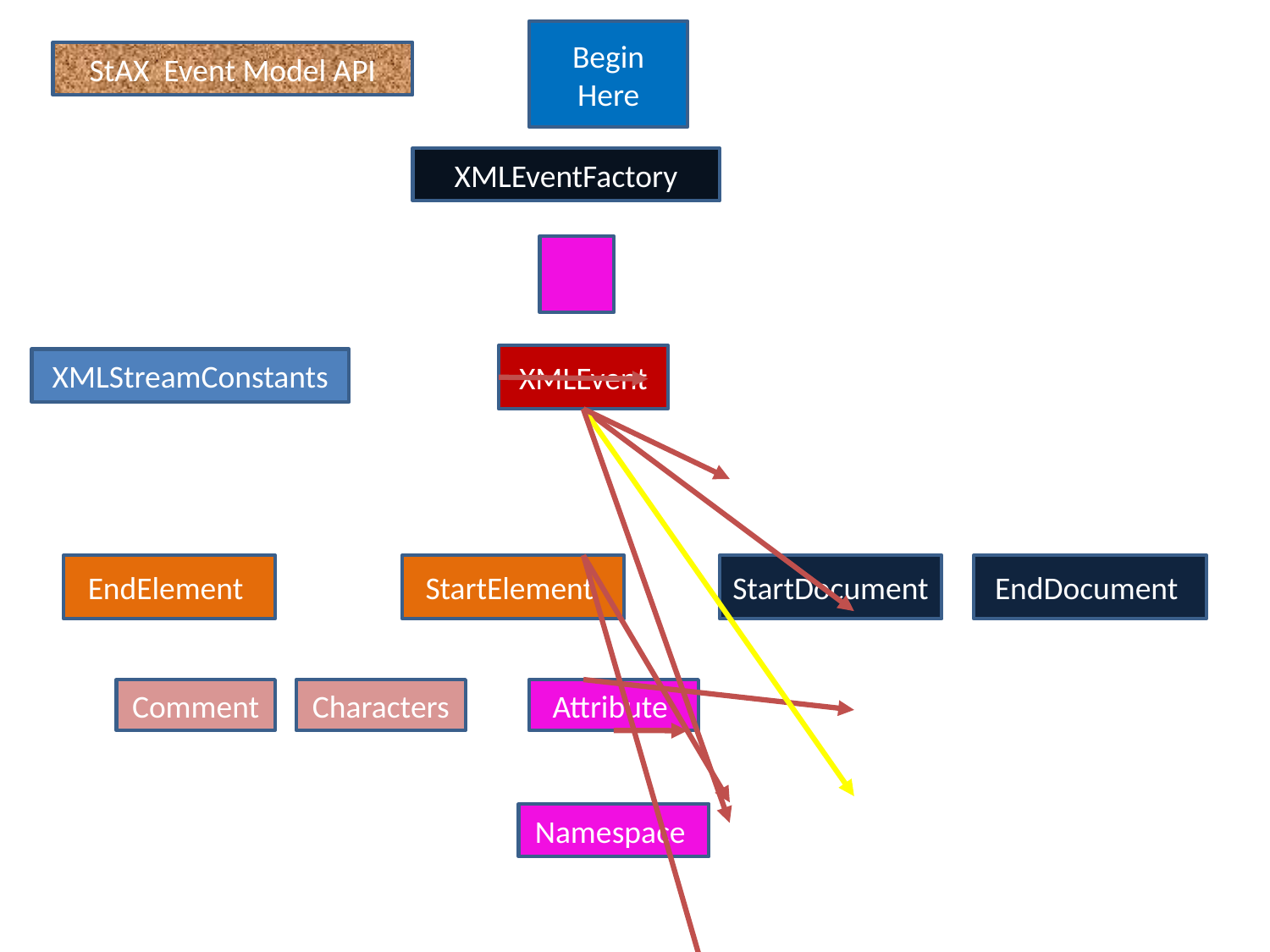

Begin Here
StAX  Event Model API
Note that the DTD, EntityDeclaration, EntityReference, NotationDeclaration, and ProcessingInstruction events are only created if the document being processed contains a DTD
XMLEventFactory

Attribute, Namespace are secondary events
XMLEvent
XMLStreamConstants

EndElement
StartElement
StartDocument
EndDocument

Comment
Characters
Attribute
 XMLStreamReader is more efficient, but XMLEventReader is easier to use, as all the information related to a particular event is encapsulated in a returned XMLEvent object. However, the disadvantage of event approach is the extra overhead of creating objects for every event, which consumes both time and memory

Secondary events like Attribute and namespace are cannot read from xmlEventReader. It has to  get from their resspective parent
Namespace